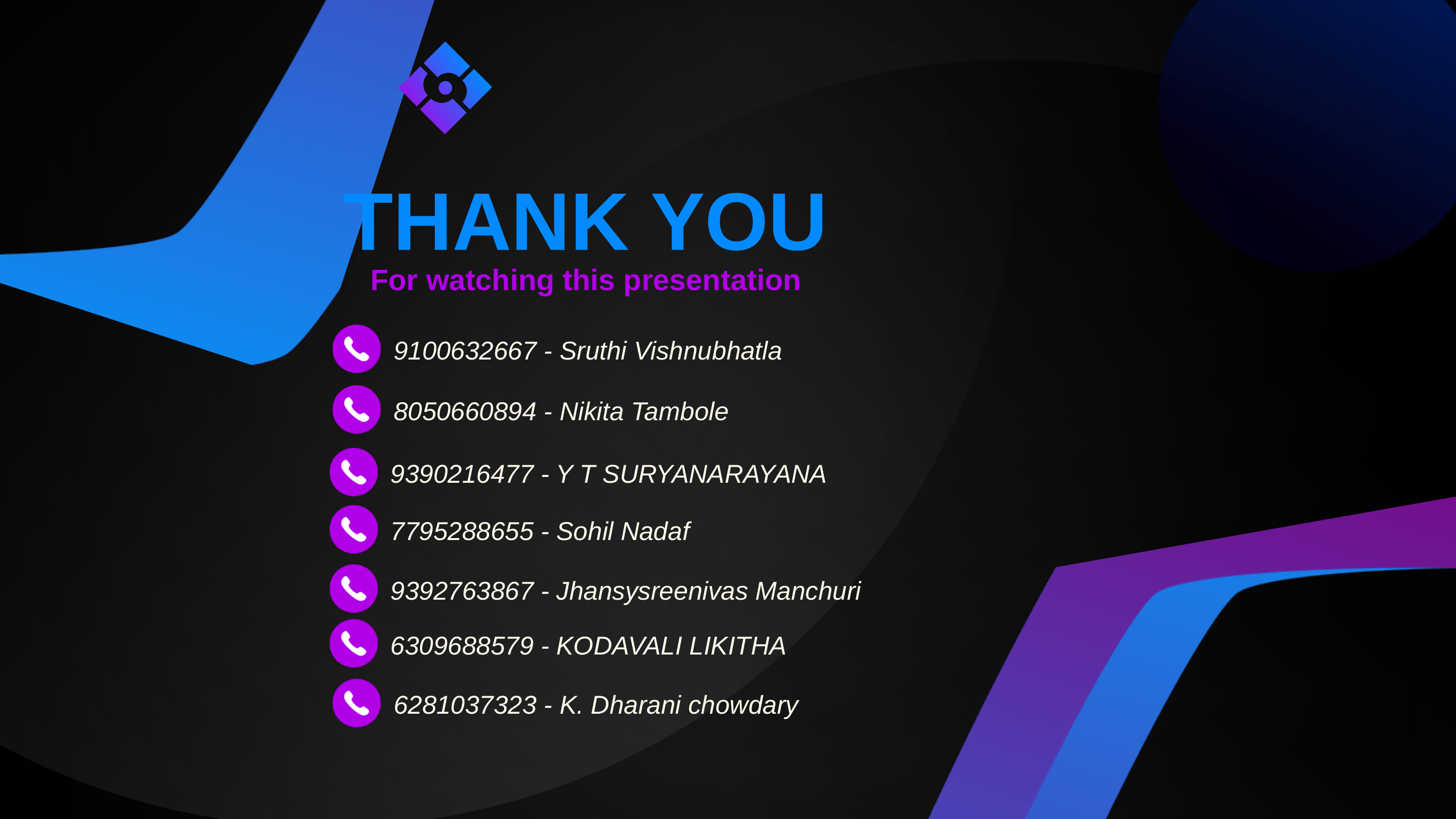

THANK YOU
For watching this presentation

9100632667 - Sruthi Vishnubhatla

8050660894 - Nikita Tambole

9390216477 - Y T SURYANARAYANA

7795288655 - Sohil Nadaf

9392763867 - Jhansysreenivas Manchuri

6309688579 - KODAVALI LIKITHA

6281037323 - K. Dharani chowdary